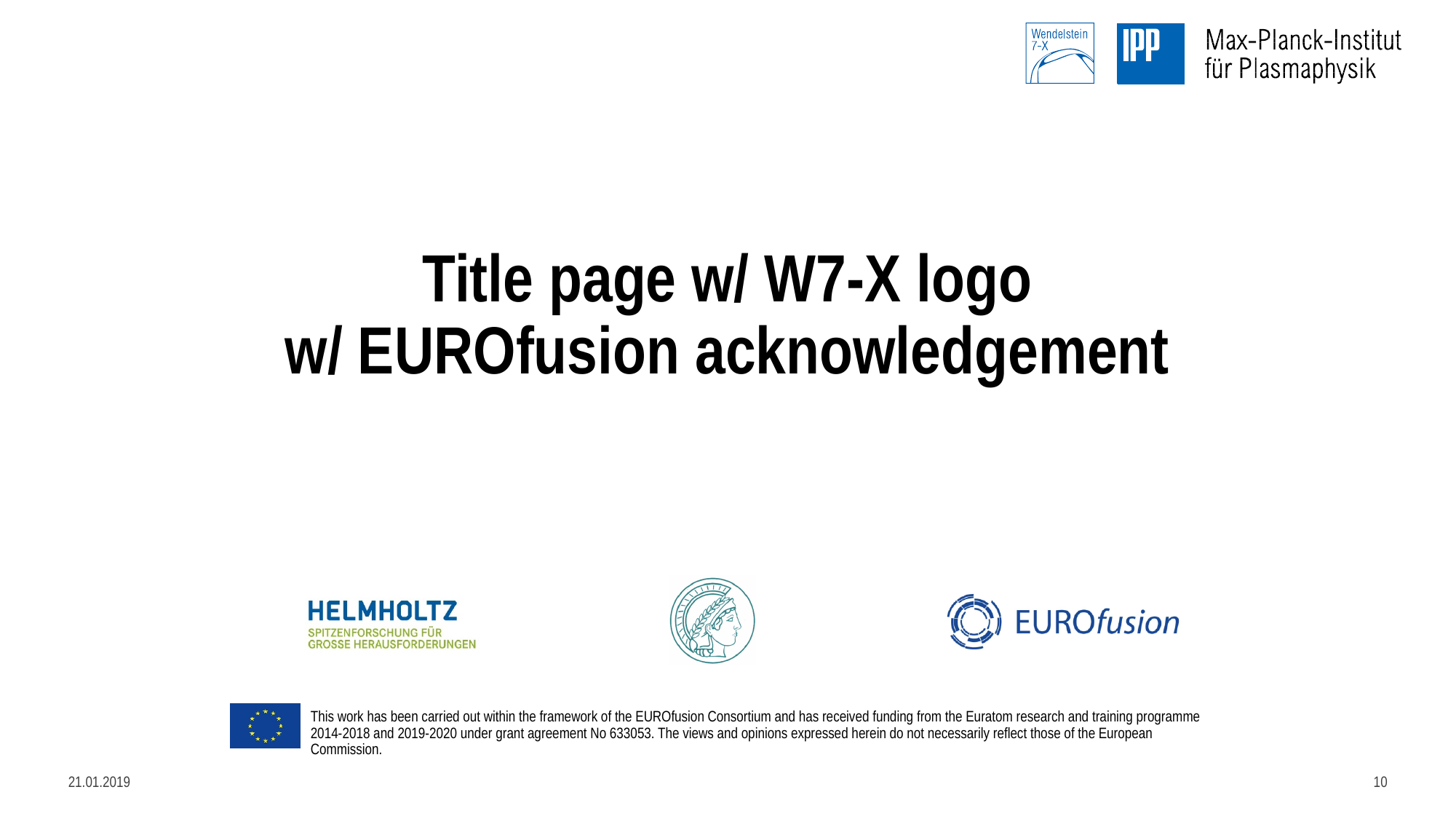

# Title page w/ W7-X logo w/ EUROfusion acknowledgement

21.01.2019

10